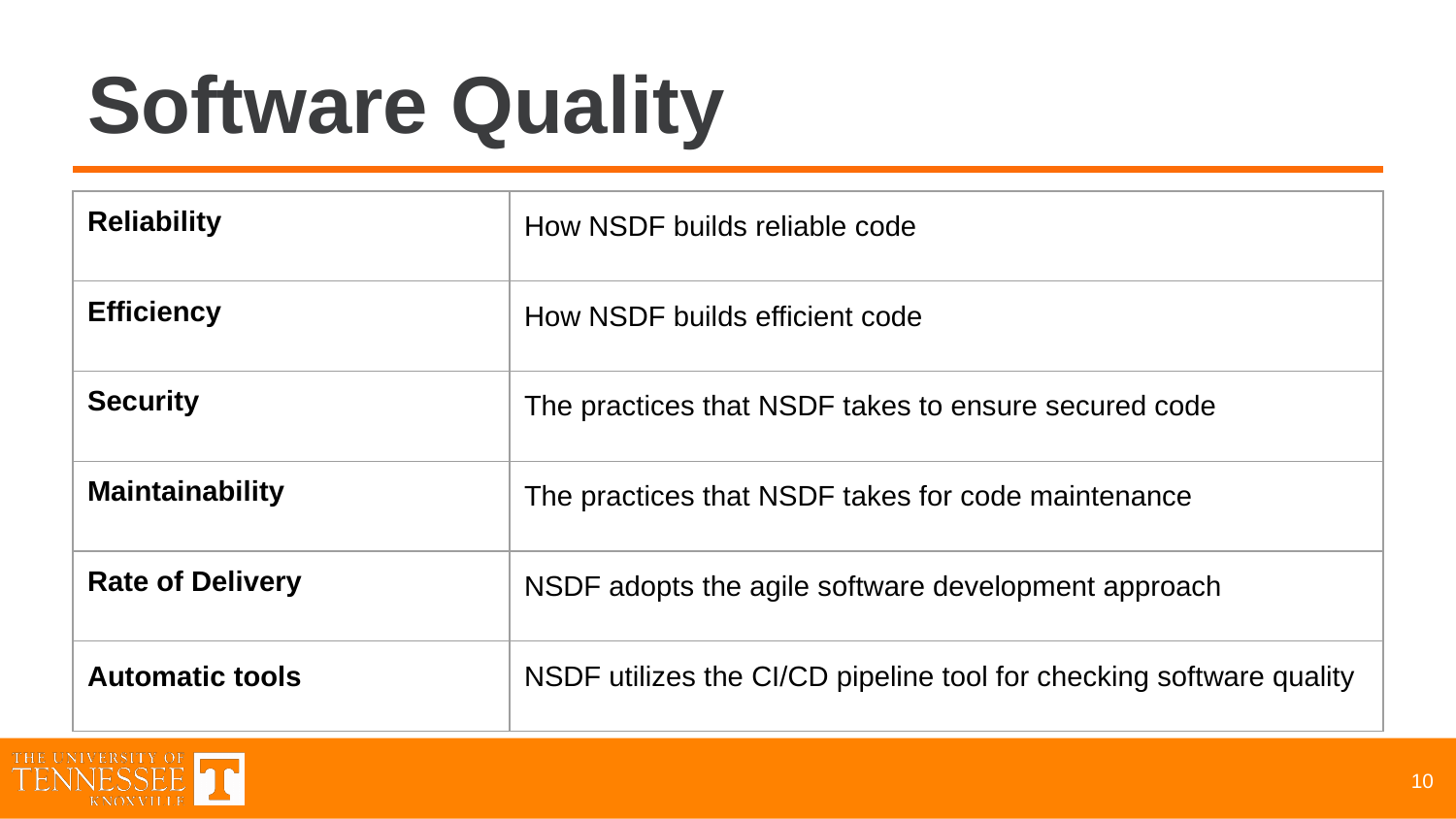

# Software Quality
| Reliability | How NSDF builds reliable code |
| --- | --- |
| Efficiency | How NSDF builds efficient code |
| Security | The practices that NSDF takes to ensure secured code |
| Maintainability | The practices that NSDF takes for code maintenance |
| Rate of Delivery | NSDF adopts the agile software development approach |
| Automatic tools | NSDF utilizes the CI/CD pipeline tool for checking software quality |
10